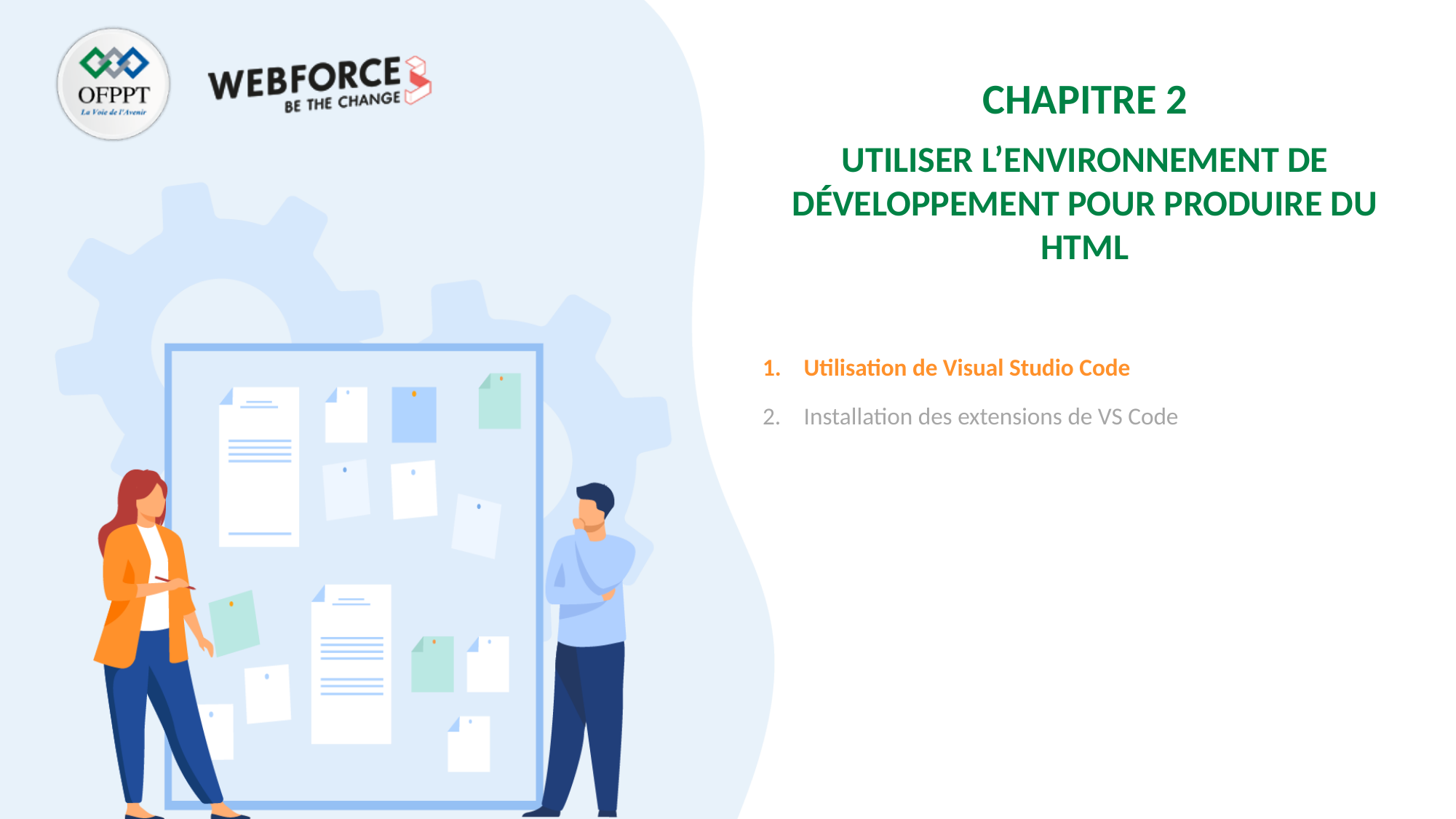

CHAPITRE 2
Utiliser l’environnement de développement pour produire du HTML
Utilisation de Visual Studio Code
Installation des extensions de VS Code